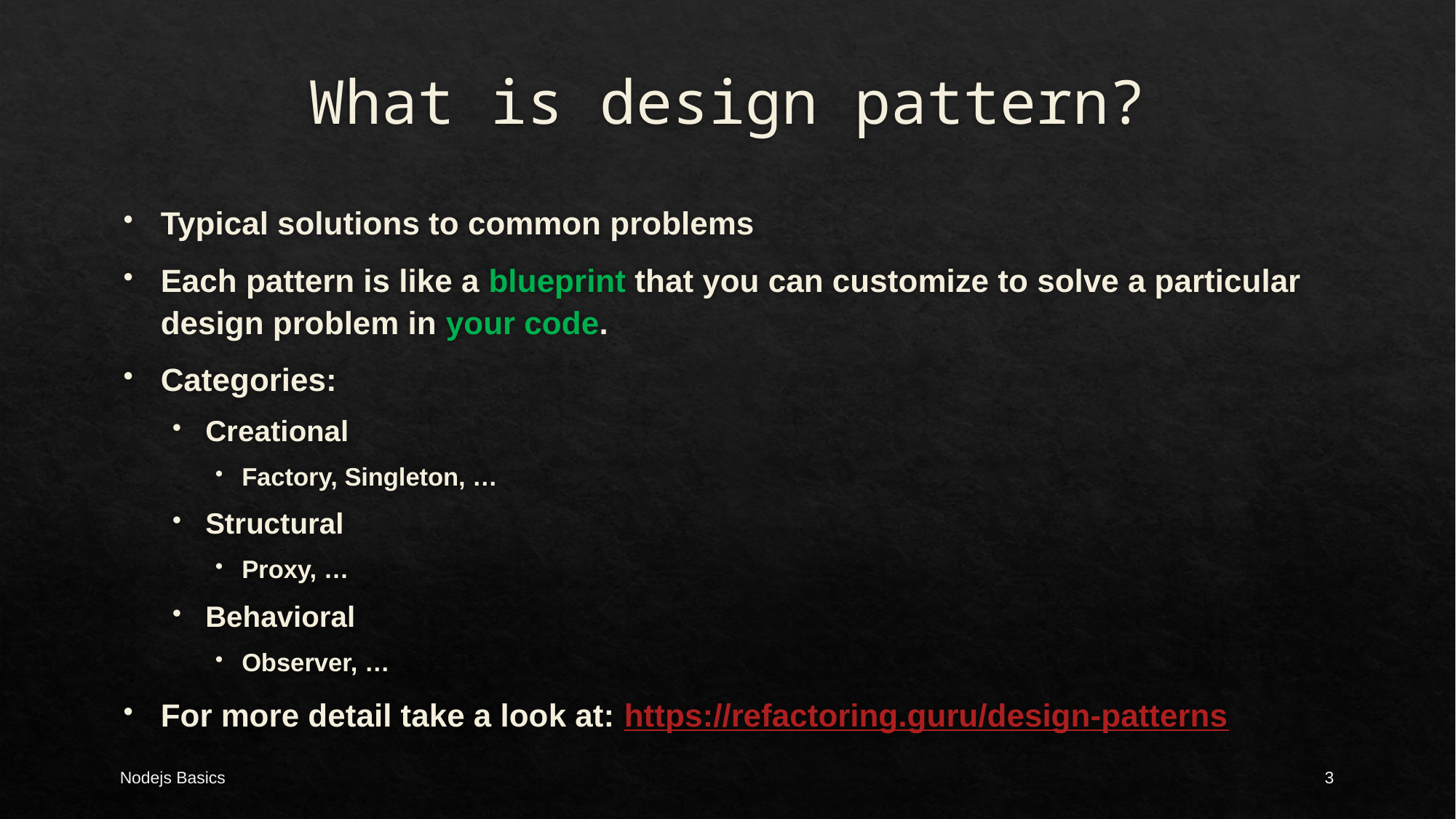

# What is design pattern?
Typical solutions to common problems
Each pattern is like a blueprint that you can customize to solve a particular design problem in your code.
Categories:
Creational
Factory, Singleton, …
Structural
Proxy, …
Behavioral
Observer, …
For more detail take a look at: https://refactoring.guru/design-patterns
Nodejs Basics
3